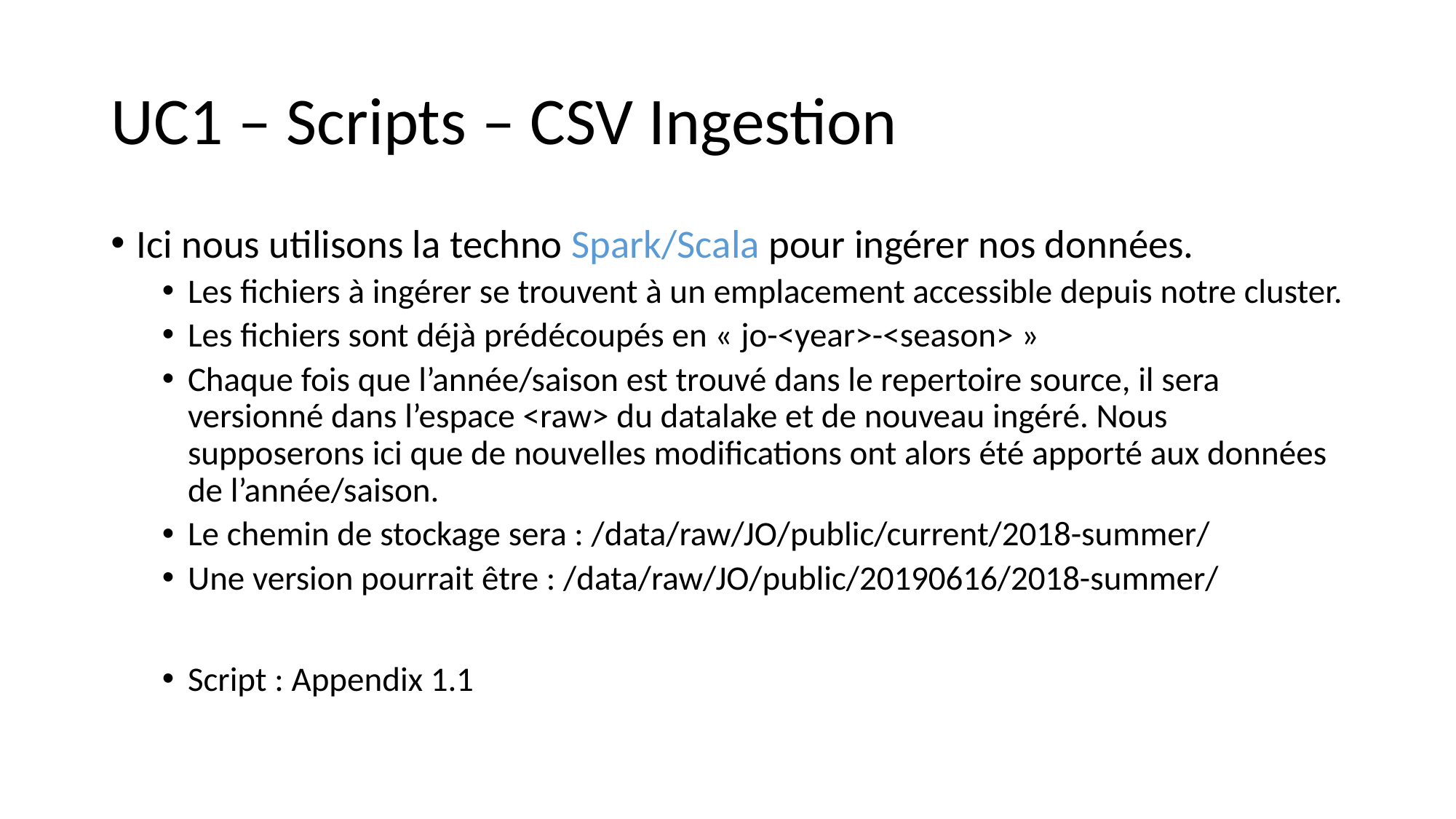

# UC1 – Scripts – CSV Ingestion
Ici nous utilisons la techno Spark/Scala pour ingérer nos données.
Les fichiers à ingérer se trouvent à un emplacement accessible depuis notre cluster.
Les fichiers sont déjà prédécoupés en « jo-<year>-<season> »
Chaque fois que l’année/saison est trouvé dans le repertoire source, il sera versionné dans l’espace <raw> du datalake et de nouveau ingéré. Nous supposerons ici que de nouvelles modifications ont alors été apporté aux données de l’année/saison.
Le chemin de stockage sera : /data/raw/JO/public/current/2018-summer/
Une version pourrait être : /data/raw/JO/public/20190616/2018-summer/

Script : Appendix 1.1